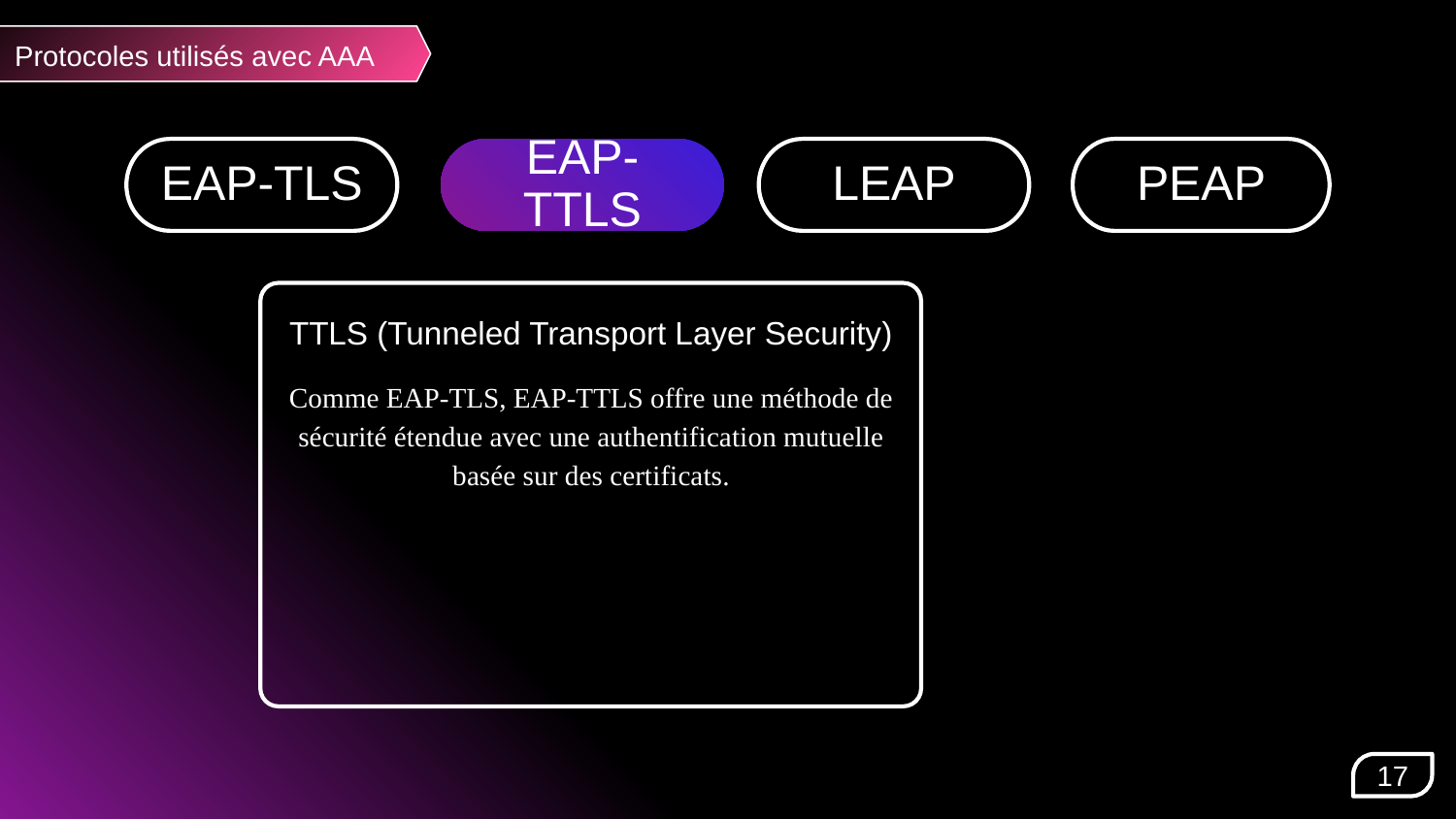

Protocoles utilisés avec AAA

EAP-TLS
EAP-TTLS
LEAP
PEAP

TTLS (Tunneled Transport Layer Security)
Comme EAP-TLS, EAP-TTLS offre une méthode de sécurité étendue avec une authentification mutuelle basée sur des certificats.
17